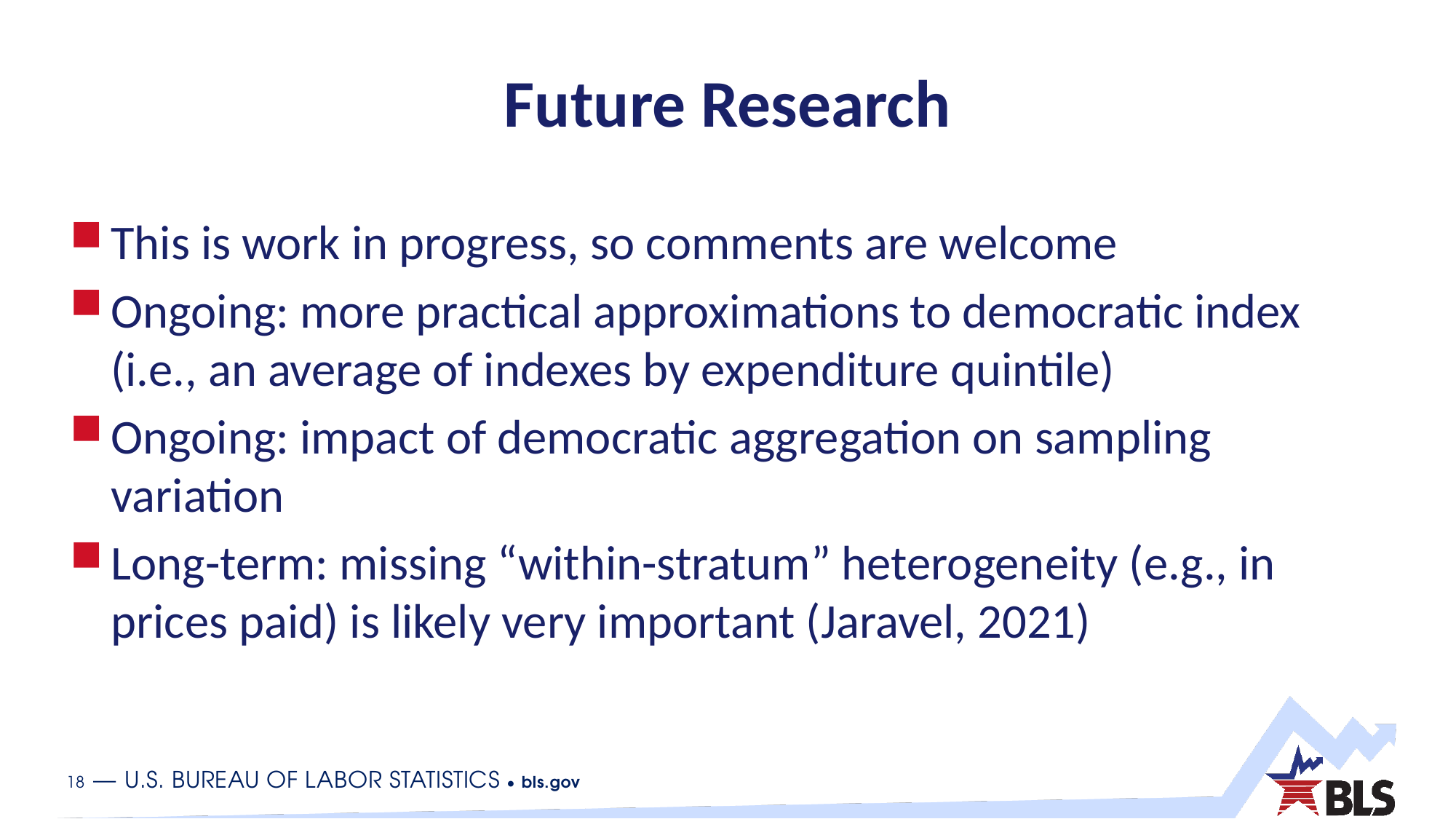

# Future Research
This is work in progress, so comments are welcome
Ongoing: more practical approximations to democratic index (i.e., an average of indexes by expenditure quintile)
Ongoing: impact of democratic aggregation on sampling variation
Long-term: missing “within-stratum” heterogeneity (e.g., in prices paid) is likely very important (Jaravel, 2021)